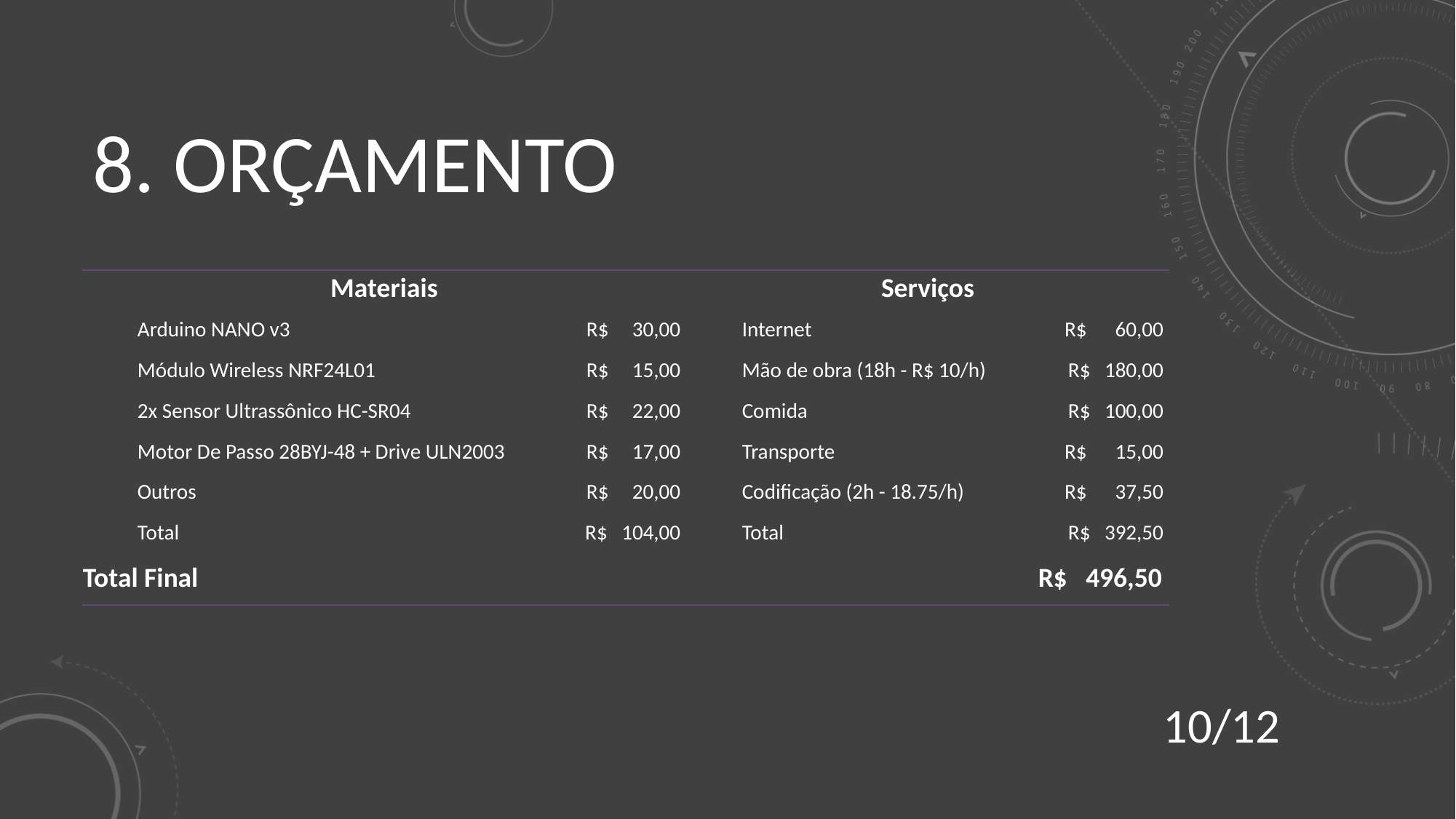

# 8. orçamento
| Materiais |  | Serviços |  |
| --- | --- | --- | --- |
| Arduino NANO v3 | R$ 30,00 | Internet | R$ 60,00 |
| Módulo Wireless NRF24L01 | R$ 15,00 | Mão de obra (18h - R$ 10/h) | R$ 180,00 |
| 2x Sensor Ultrassônico HC-SR04 | R$ 22,00 | Comida | R$ 100,00 |
| Motor De Passo 28BYJ-48 + Drive ULN2003 | R$ 17,00 | Transporte | R$ 15,00 |
| Outros | R$ 20,00 | Codificação (2h - 18.75/h) | R$ 37,50 |
| Total | R$ 104,00 | Total | R$ 392,50 |
| Total Final |  |  | R$ 496,50 |
10/12